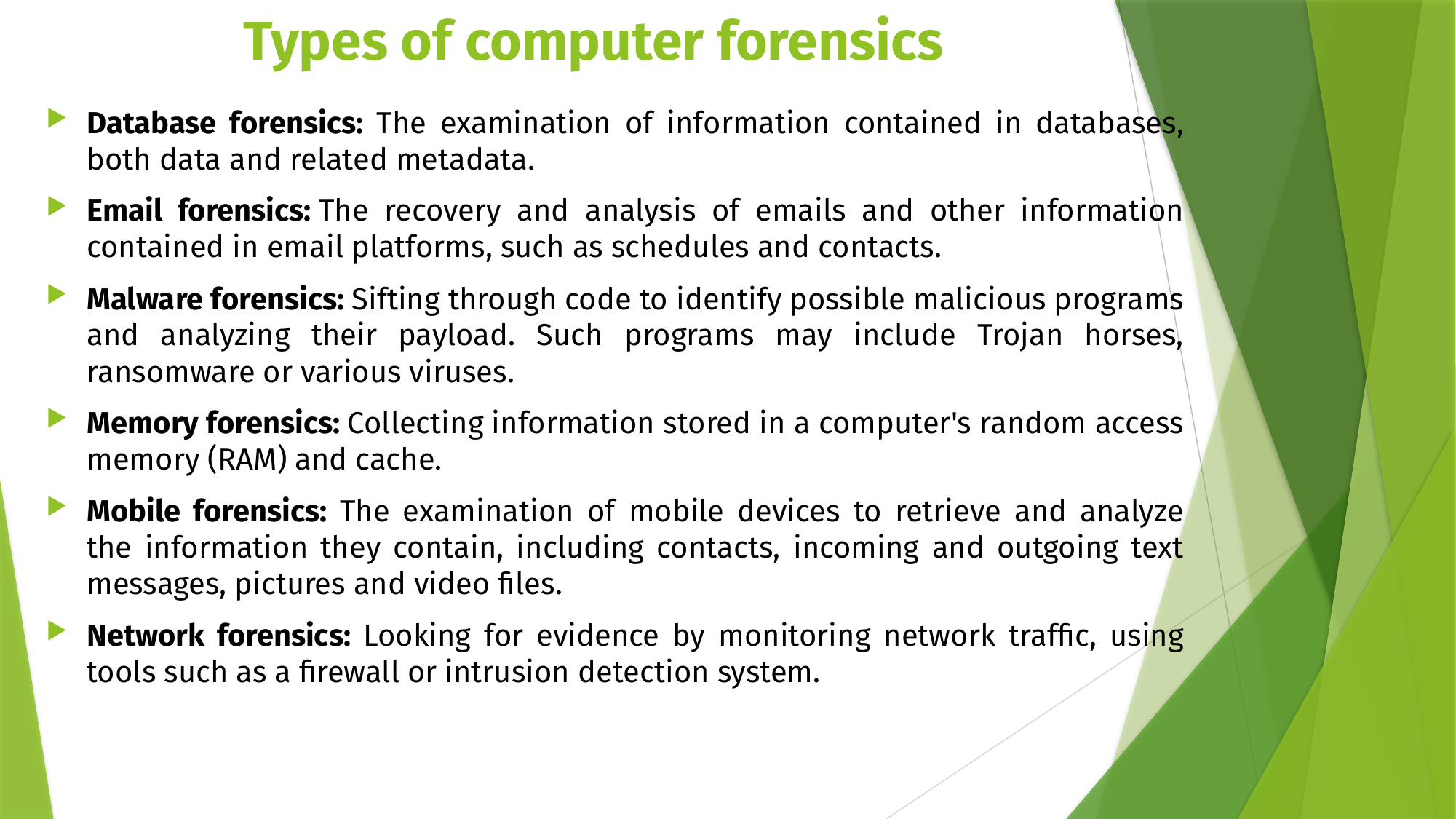

# Types of computer forensics
Database forensics: The examination of information contained in databases, both data and related metadata.
Email forensics: The recovery and analysis of emails and other information contained in email platforms, such as schedules and contacts.
Malware forensics: Sifting through code to identify possible malicious programs and analyzing their payload. Such programs may include Trojan horses, ransomware or various viruses.
Memory forensics: Collecting information stored in a computer's random access memory (RAM) and cache.
Mobile forensics: The examination of mobile devices to retrieve and analyze the information they contain, including contacts, incoming and outgoing text messages, pictures and video files.
Network forensics: Looking for evidence by monitoring network traffic, using tools such as a firewall or intrusion detection system.